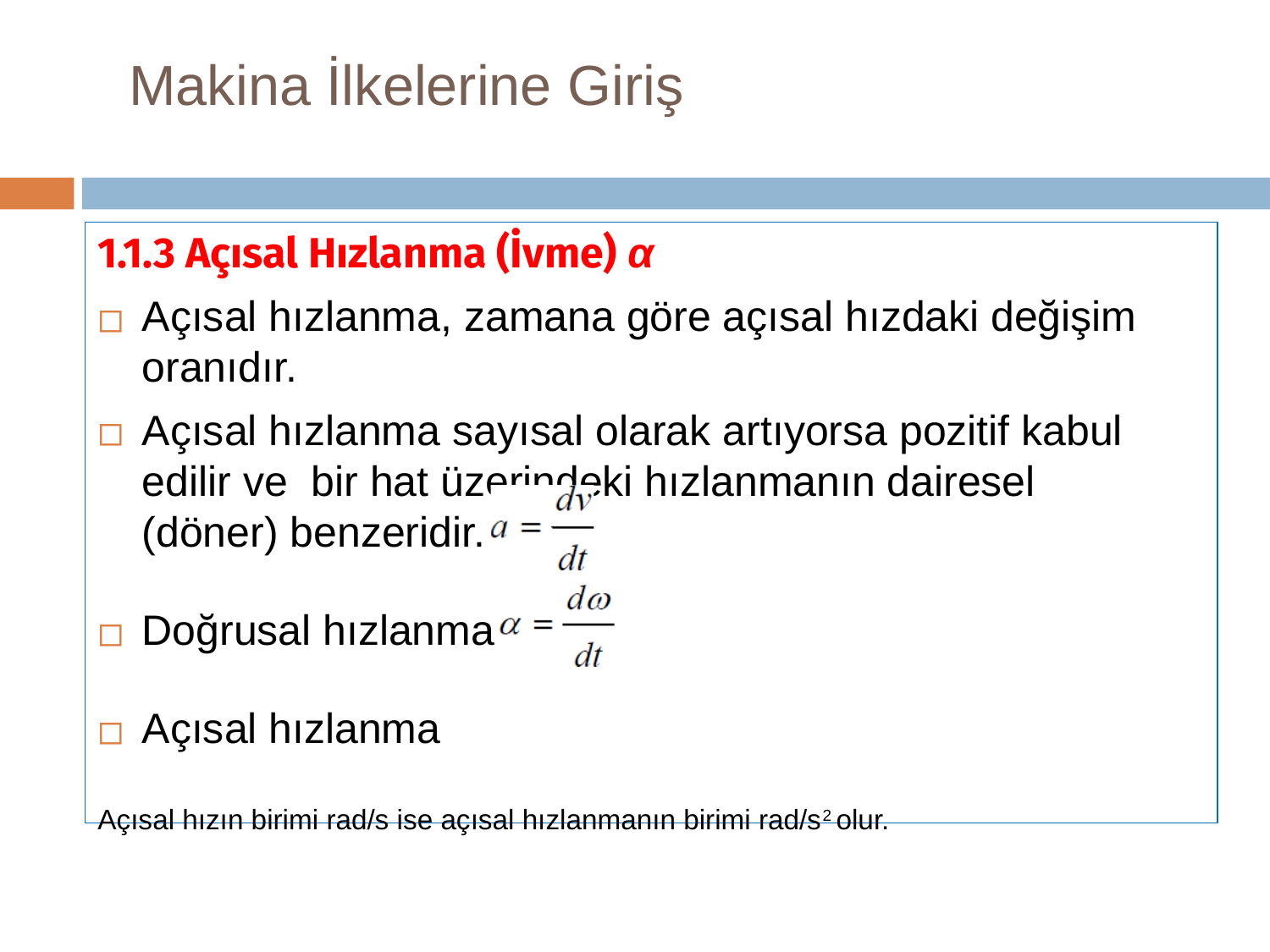

# Makina İlkelerine Giriş
1.1.3 Açısal Hızlanma (İvme) α
Açısal hızlanma, zamana göre açısal hızdaki değişim oranıdır.
Açısal hızlanma sayısal olarak artıyorsa pozitif kabul edilir ve  bir hat üzerindeki hızlanmanın dairesel (döner) benzeridir.

Doğrusal hızlanma

Açısal hızlanma

Açısal hızın birimi rad/s ise açısal hızlanmanın birimi rad/s2 olur.